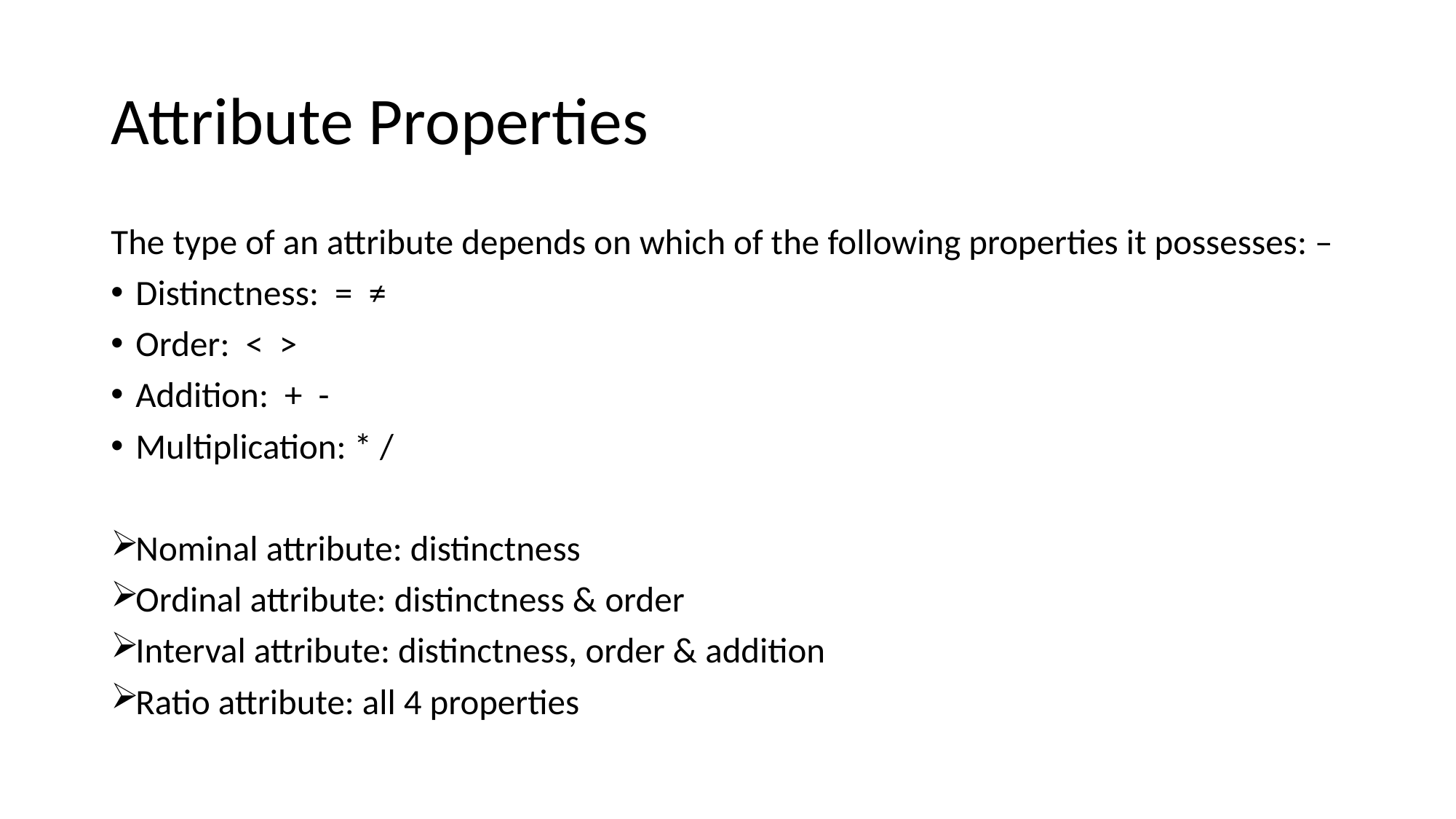

# Attribute Properties
The type of an attribute depends on which of the following properties it possesses: –
Distinctness:  =  ≠
Order:  <  >
Addition:  +  -
Multiplication: * /

Nominal attribute: distinctness
Ordinal attribute: distinctness & order
Interval attribute: distinctness, order & addition
Ratio attribute: all 4 properties